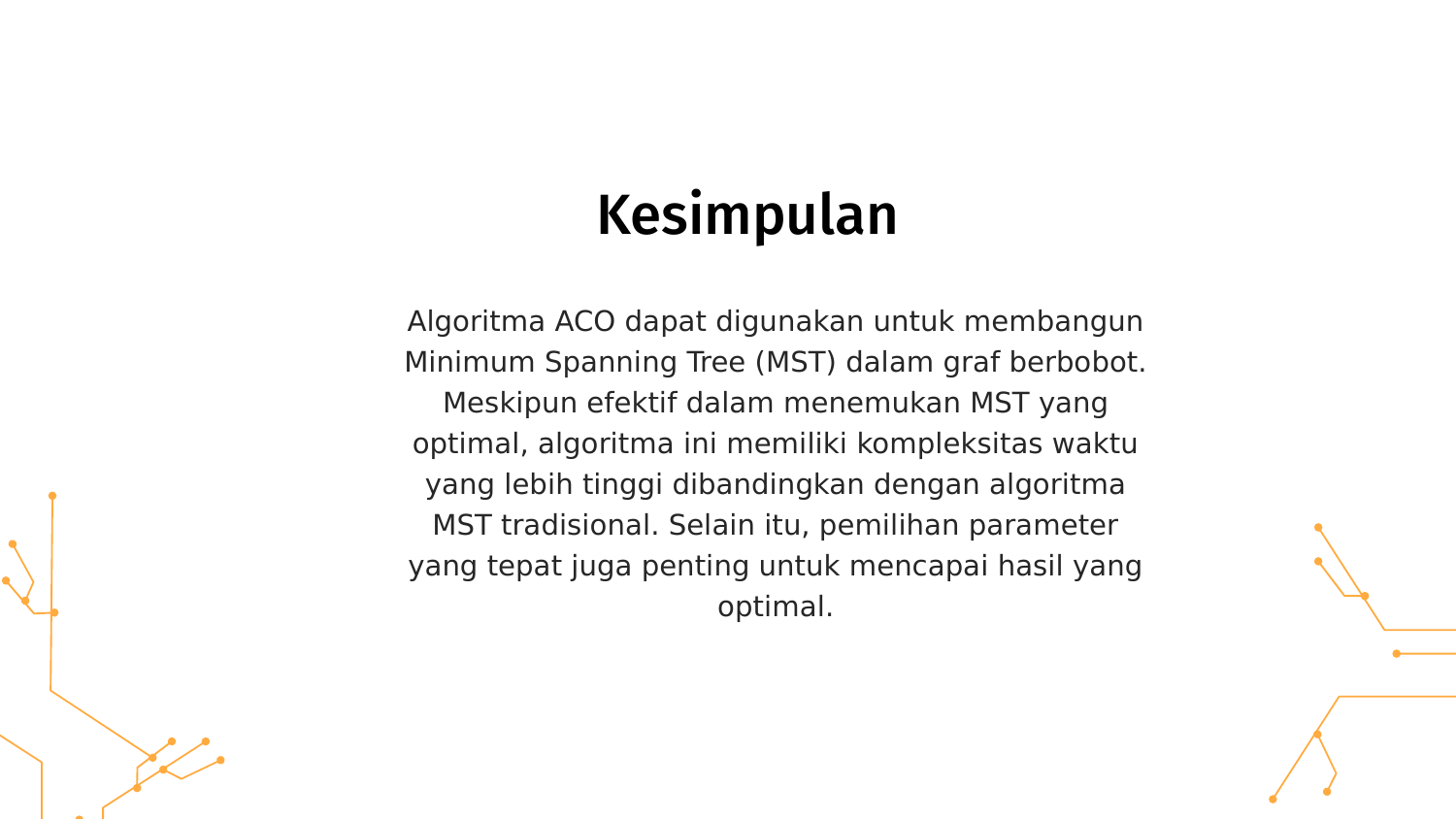

Kesimpulan
Algoritma ACO dapat digunakan untuk membangun Minimum Spanning Tree (MST) dalam graf berbobot. Meskipun efektif dalam menemukan MST yang optimal, algoritma ini memiliki kompleksitas waktu yang lebih tinggi dibandingkan dengan algoritma MST tradisional. Selain itu, pemilihan parameter yang tepat juga penting untuk mencapai hasil yang optimal.